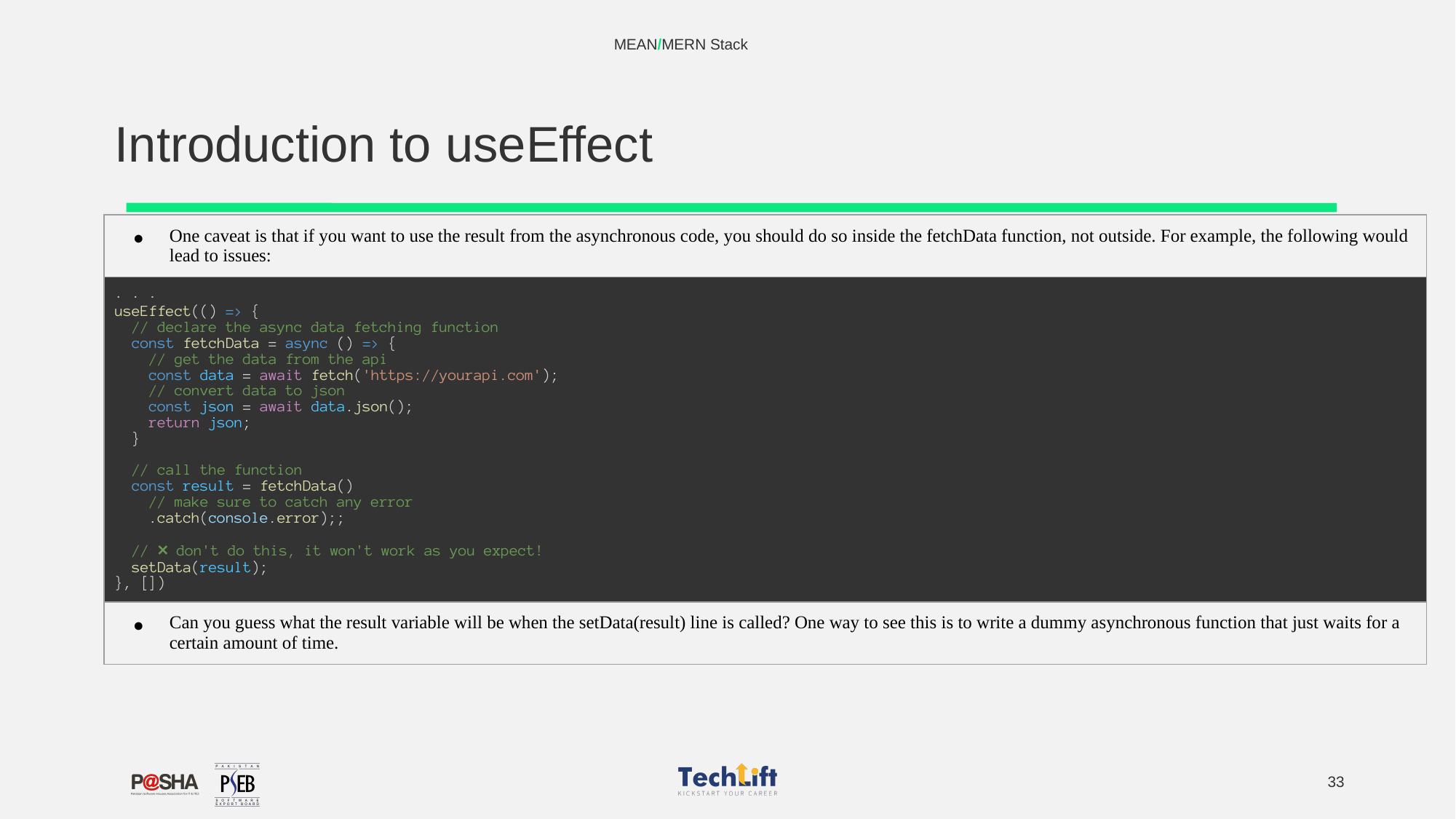

MEAN/MERN Stack
# Introduction to useEffect
| One caveat is that if you want to use the result from the asynchronous code, you should do so inside the fetchData function, not outside. For example, the following would lead to issues: |
| --- |
| · · · useEffect(() => {   // declare the async data fetching function   const fetchData = async () => {     // get the data from the api     const data = await fetch('https://yourapi.com');     // convert data to json     const json = await data.json();     return json;   }   // call the function   const result = fetchData()     // make sure to catch any error     .catch(console.error);;   // ❌ don't do this, it won't work as you expect!   setData(result); }, []) |
| Can you guess what the result variable will be when the setData(result) line is called? One way to see this is to write a dummy asynchronous function that just waits for a certain amount of time. |
33